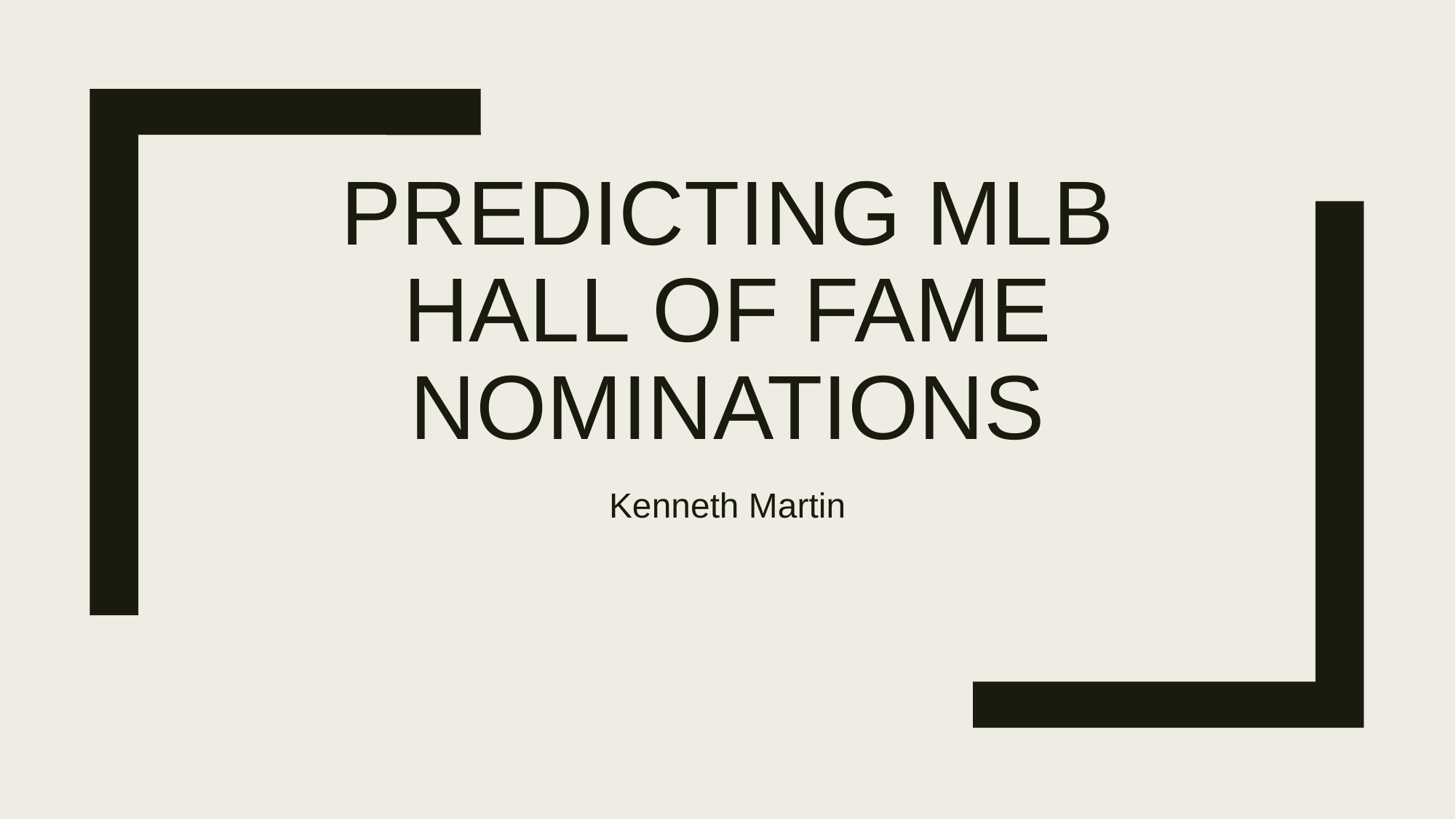

# Predicting MLB Hall of Fame Nominations
Kenneth Martin